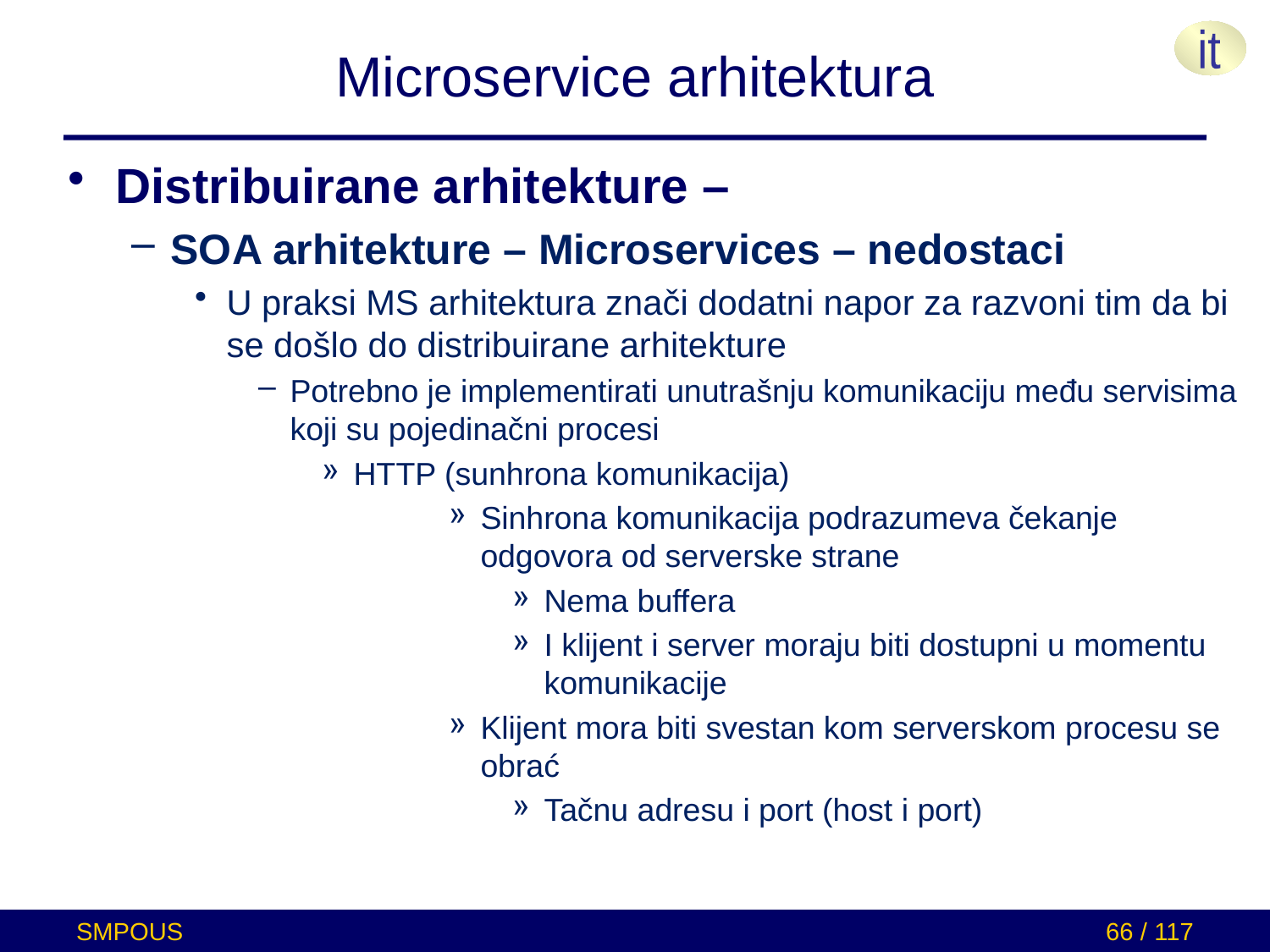

# Microservice arhitektura
Distribuirane arhitekture –
SOA arhitekture – Microservices – nedostaci
U praksi MS arhitektura znači dodatni napor za razvoni tim da bi se došlo do distribuirane arhitekture
Potrebno je implementirati unutrašnju komunikaciju među servisima koji su pojedinačni procesi
HTTP (sunhrona komunikacija)
Sinhrona komunikacija podrazumeva čekanje odgovora od serverske strane
Nema buffera
I klijent i server moraju biti dostupni u momentu komunikacije
Klijent mora biti svestan kom serverskom procesu se obrać
Tačnu adresu i port (host i port)
SMPOUS
66 / 117